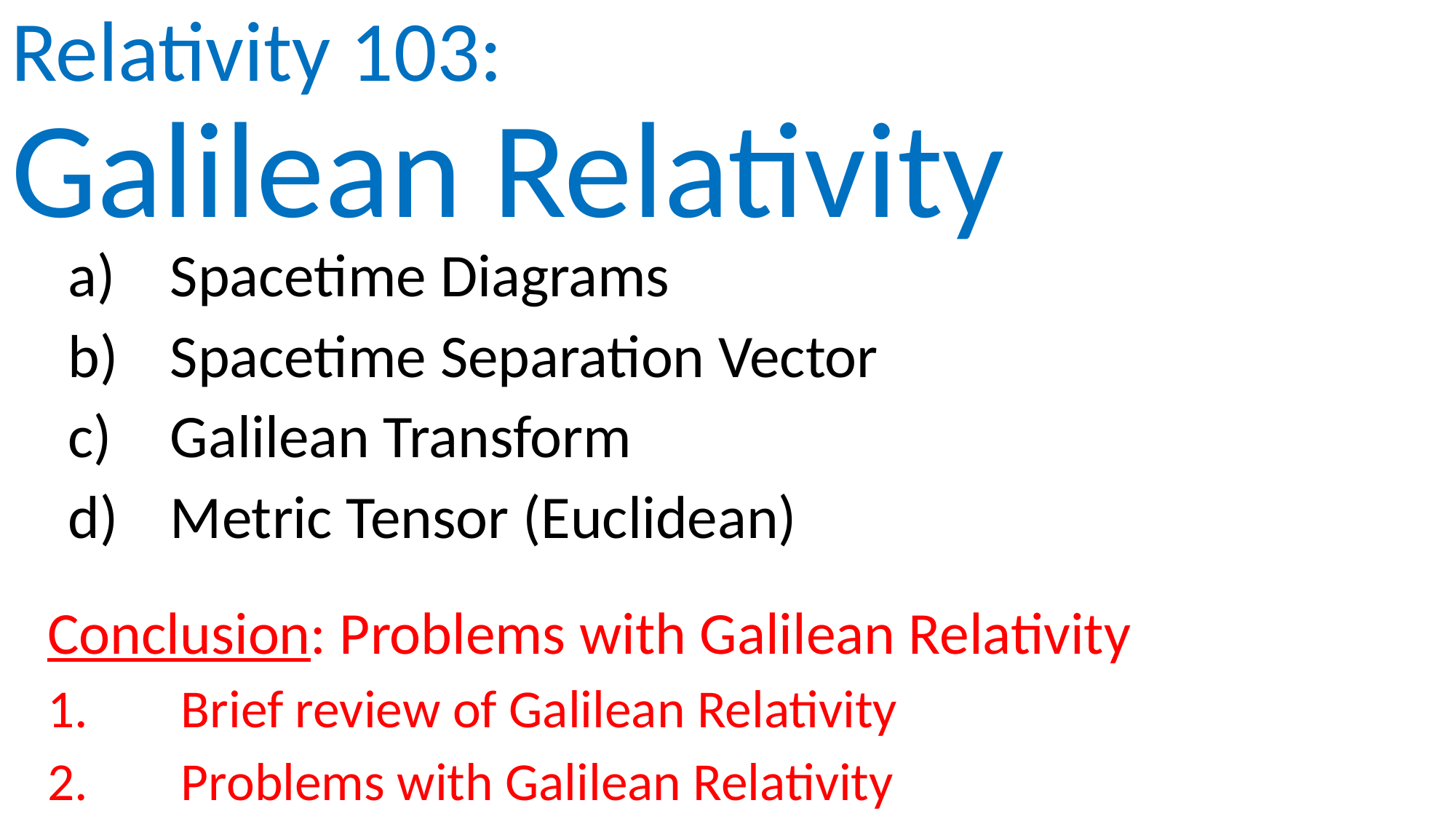

# Relativity 103: Galilean Relativity
Spacetime Diagrams
Spacetime Separation Vector
Galilean Transform
Metric Tensor (Euclidean)
Conclusion: Problems with Galilean Relativity
Brief review of Galilean Relativity
Problems with Galilean Relativity